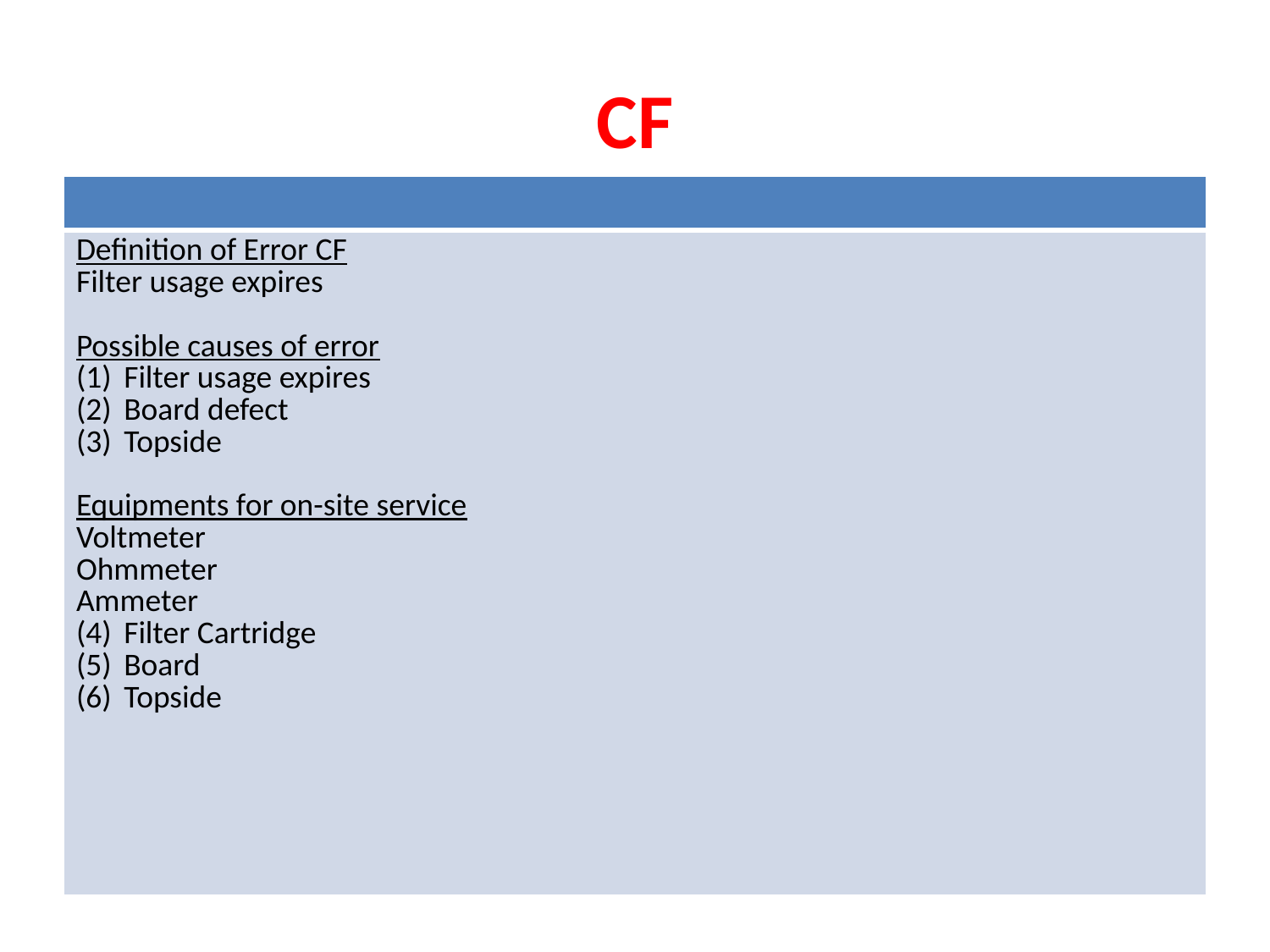

# CF
|  |
| --- |
| Definition of Error CF Filter usage expires Possible causes of error Filter usage expires Board defect Topside Equipments for on-site service Voltmeter Ohmmeter Ammeter Filter Cartridge Board Topside |